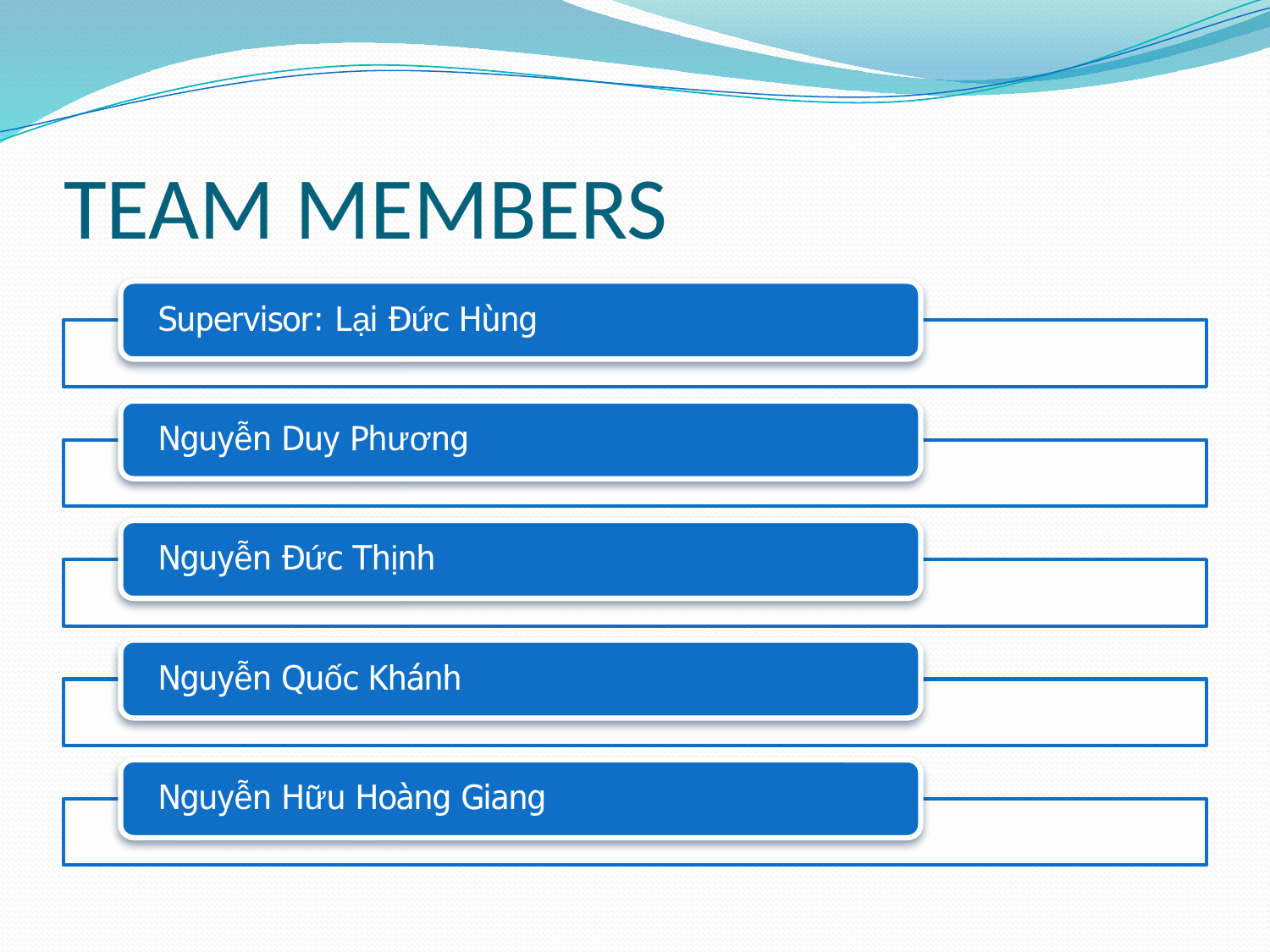

# TEAM MEMBERS
Supervisor: Lại Đức Hùng
Nguyễn Duy Phương
Nguyễn Đức Thịnh
Nguyễn Quốc Khánh
Nguyễn Hữu Hoàng Giang